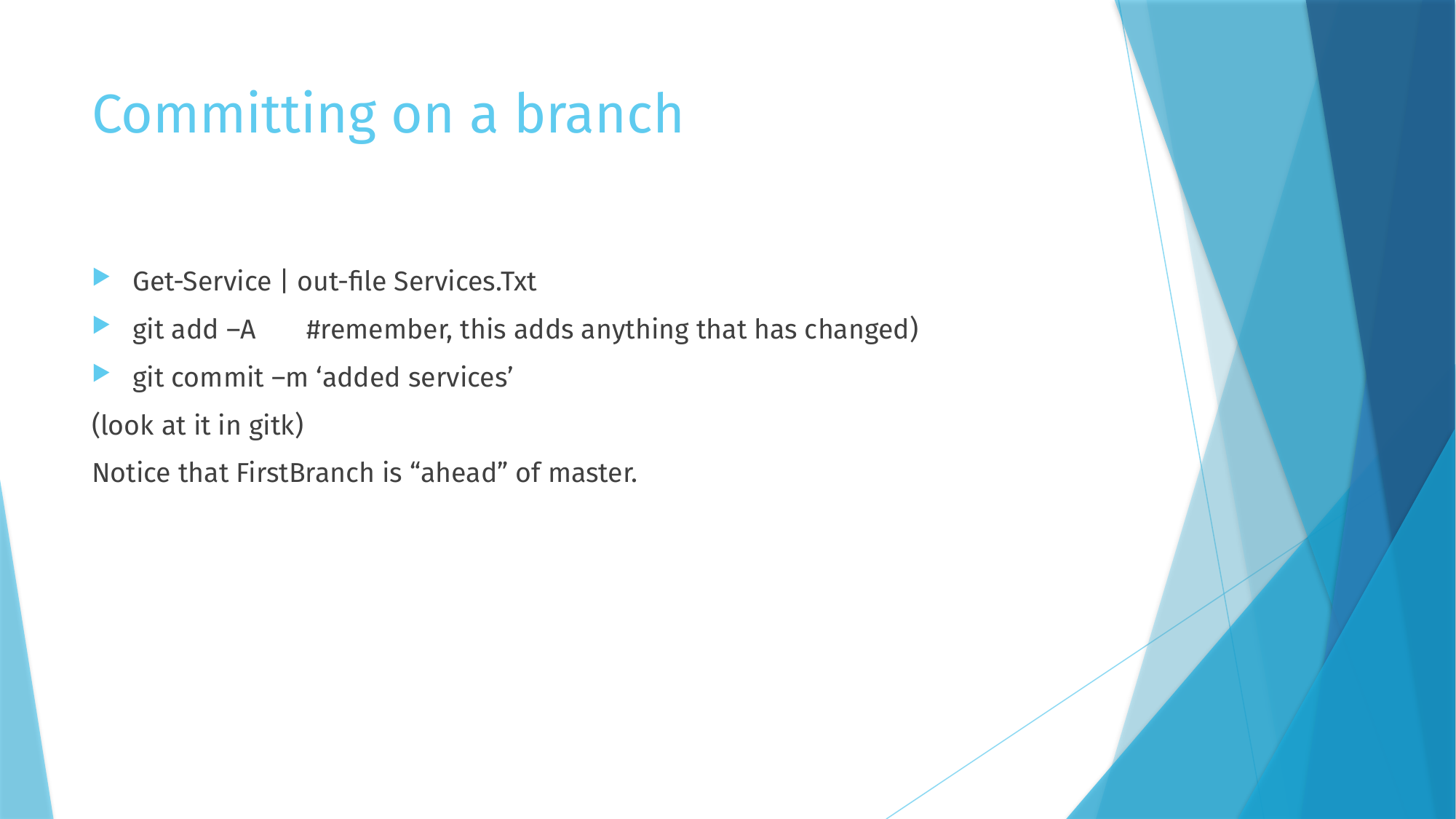

# Committing on a branch
Get-Service | out-file Services.Txt
git add –A       #remember, this adds anything that has changed)
git commit –m ‘added services’
(look at it in gitk)
Notice that FirstBranch is “ahead” of master.